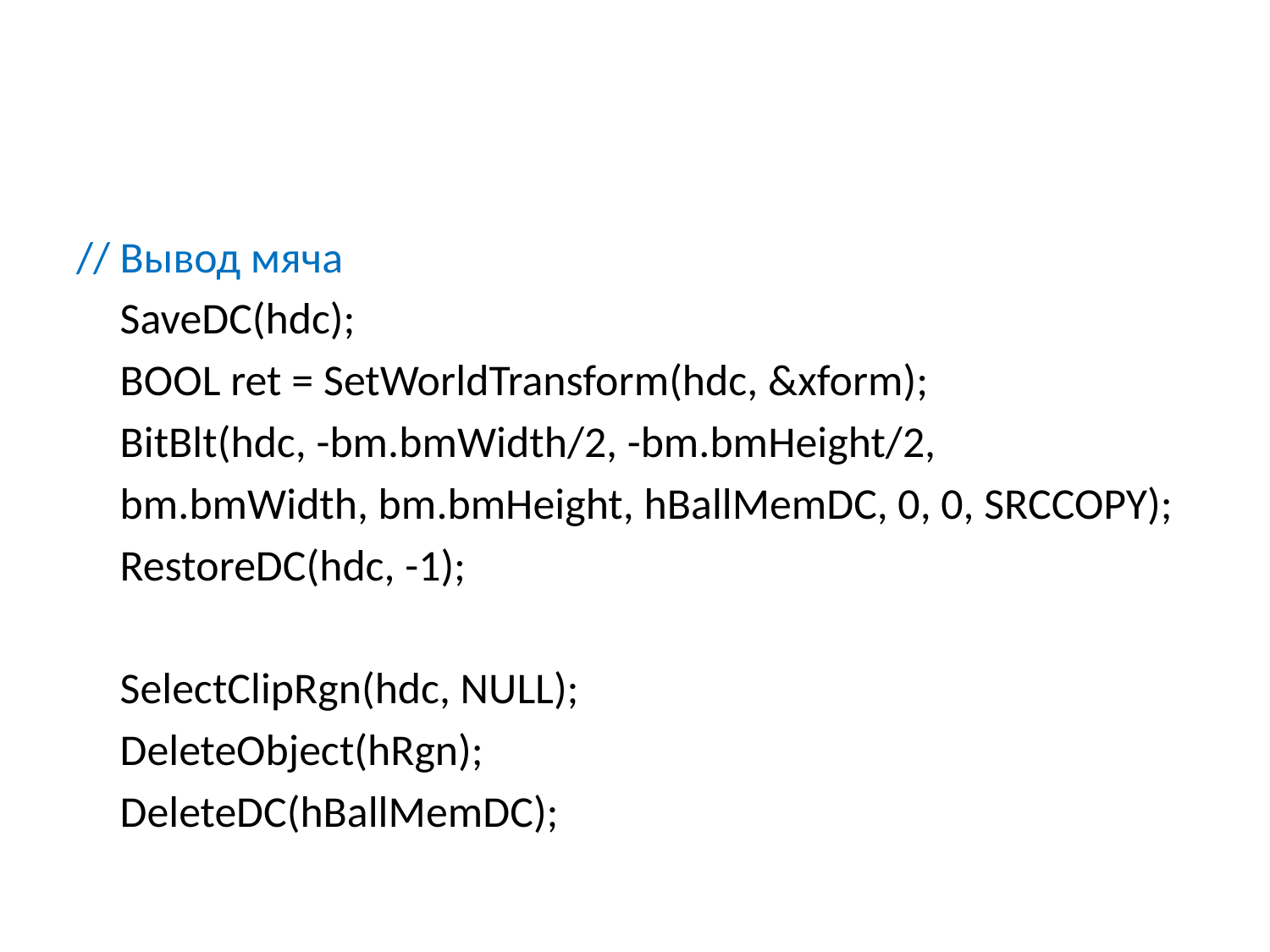

// Вывод мяча
	SaveDC(hdc);
	BOOL ret = SetWorldTransform(hdc, &xform);
	BitBlt(hdc, -bm.bmWidth/2, -bm.bmHeight/2,
			bm.bmWidth, bm.bmHeight, hBallMemDC, 0, 0, SRCCOPY);
	RestoreDC(hdc, -1);

	SelectClipRgn(hdc, NULL);
	DeleteObject(hRgn);
	DeleteDC(hBallMemDC);